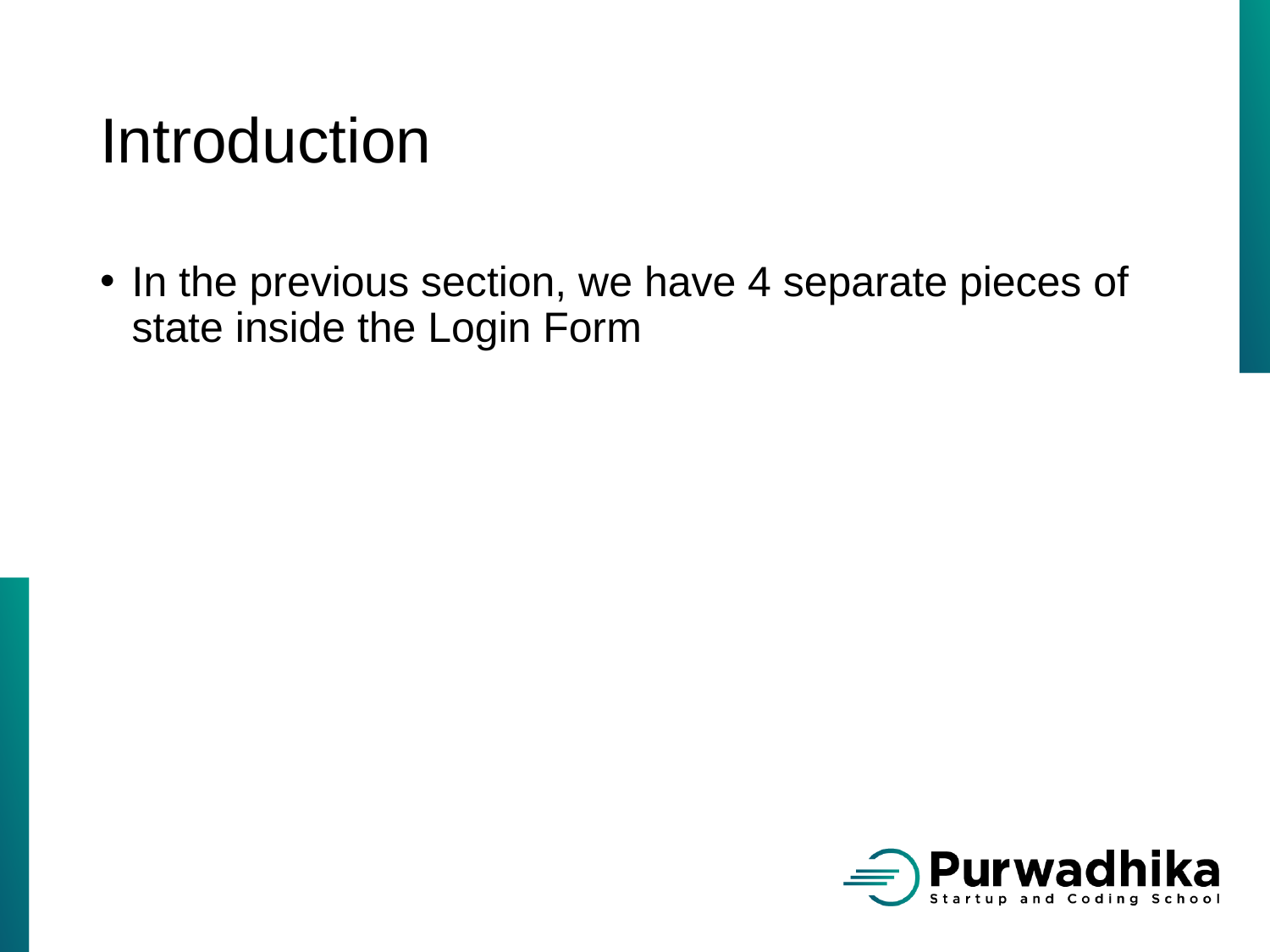

# Introduction
In the previous section, we have 4 separate pieces of state inside the Login Form